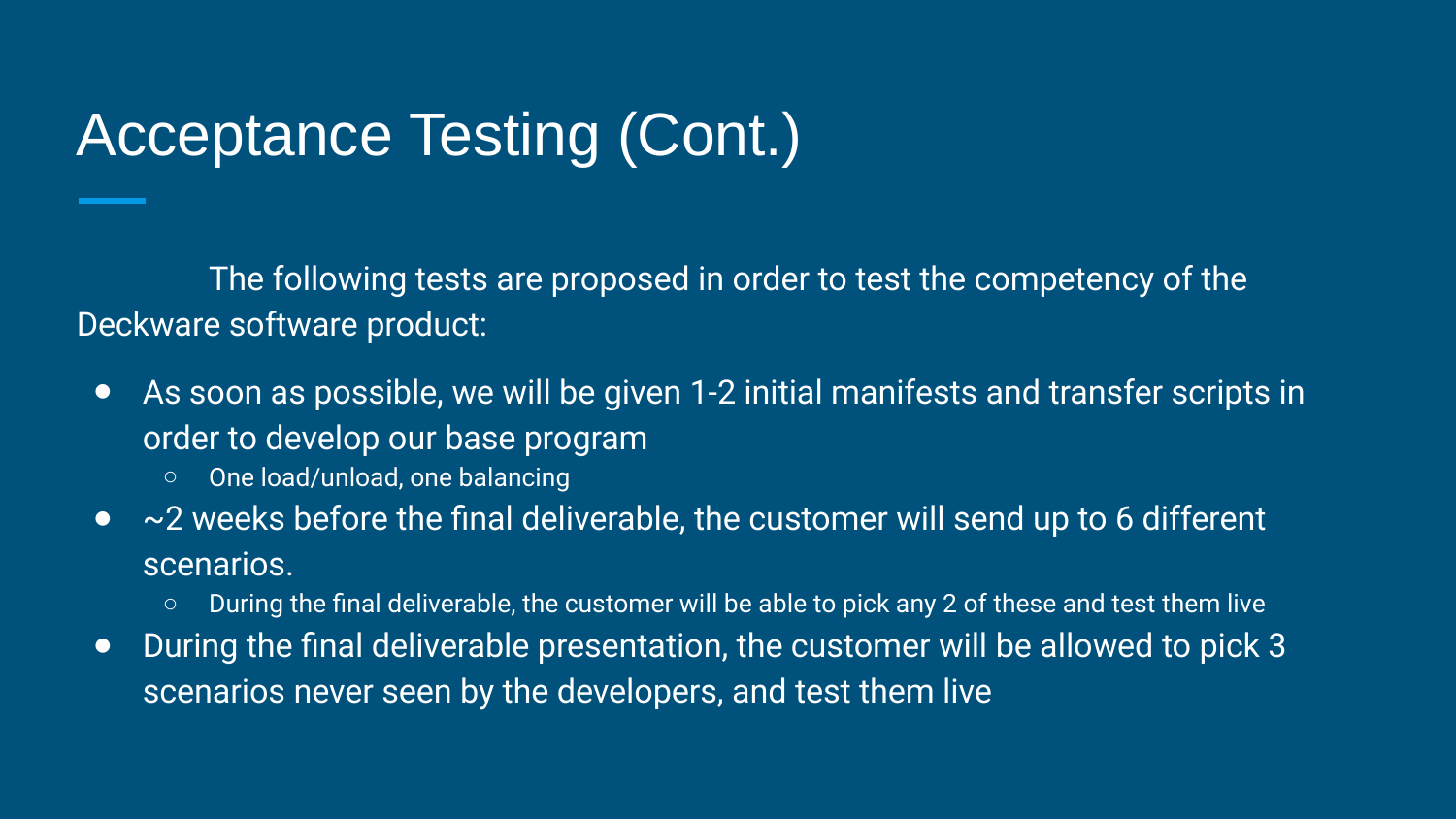

# Acceptance Testing (Cont.)
	The following tests are proposed in order to test the competency of the Deckware software product:
As soon as possible, we will be given 1-2 initial manifests and transfer scripts in order to develop our base program
One load/unload, one balancing
~2 weeks before the final deliverable, the customer will send up to 6 different scenarios.
During the final deliverable, the customer will be able to pick any 2 of these and test them live
During the final deliverable presentation, the customer will be allowed to pick 3 scenarios never seen by the developers, and test them live